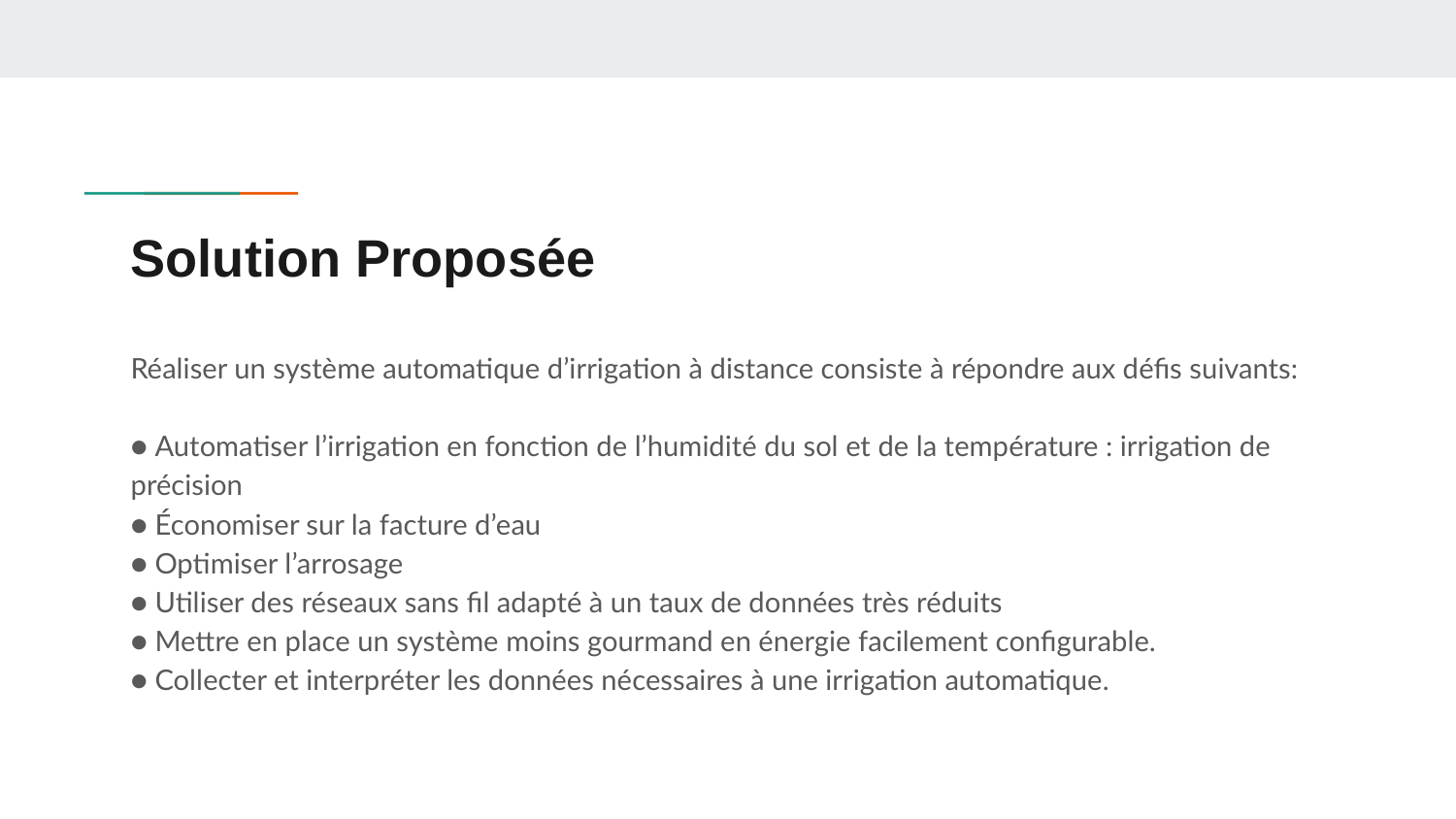

# Solution Proposée
Réaliser un système automatique d’irrigation à distance consiste à répondre aux défis suivants:

● Automatiser l’irrigation en fonction de l’humidité du sol et de la température : irrigation de précision
● Économiser sur la facture d’eau
● Optimiser l’arrosage
● Utiliser des réseaux sans fil adapté à un taux de données très réduits
● Mettre en place un système moins gourmand en énergie facilement configurable.
● Collecter et interpréter les données nécessaires à une irrigation automatique.